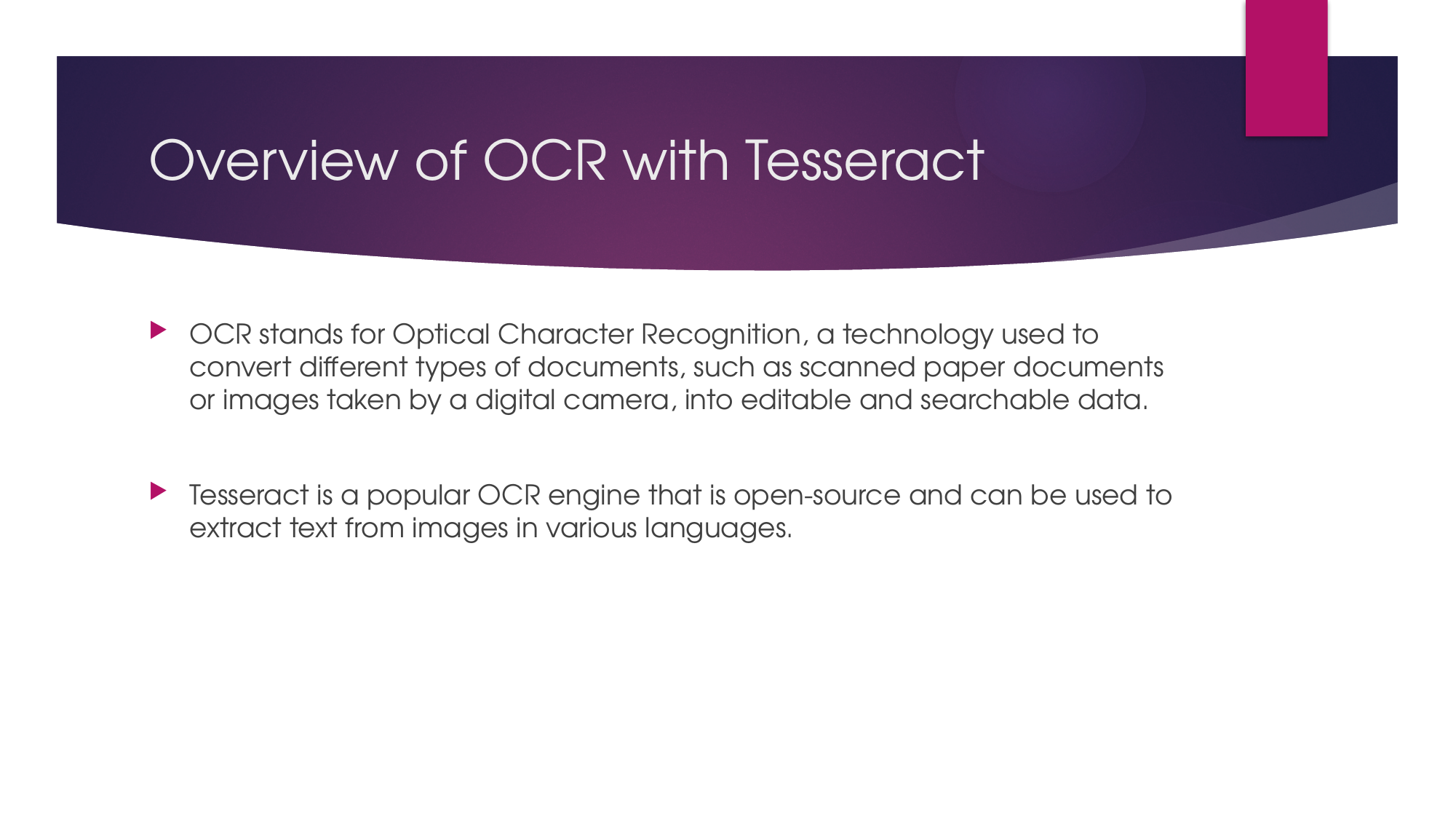

# Overview of OCR with Tesseract
OCR stands for Optical Character Recognition, a technology used to convert different types of documents, such as scanned paper documents or images taken by a digital camera, into editable and searchable data.

Tesseract is a popular OCR engine that is open-source and can be used to extract text from images in various languages.